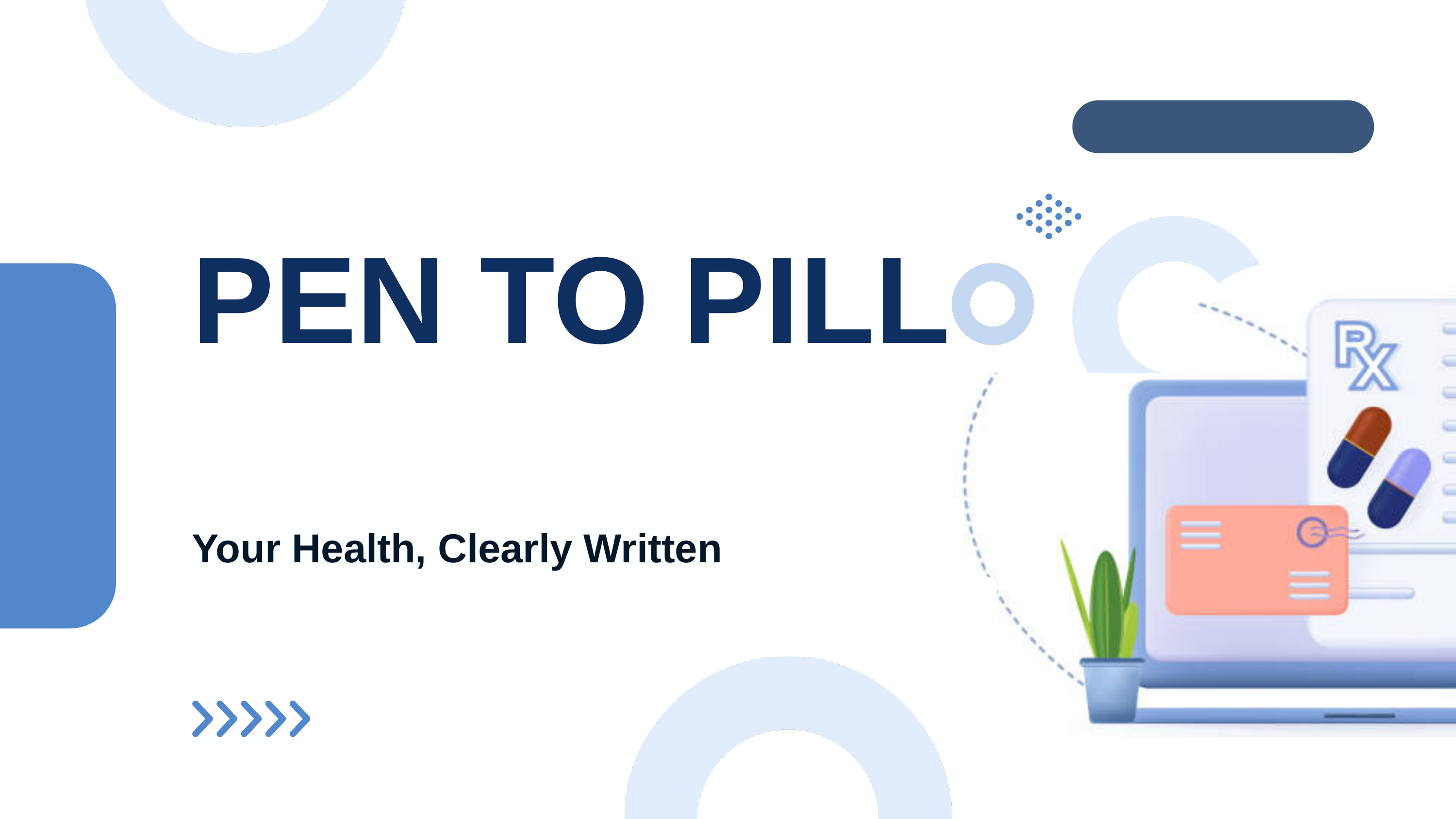

PEN TO PILL

Your Health, Clearly Written